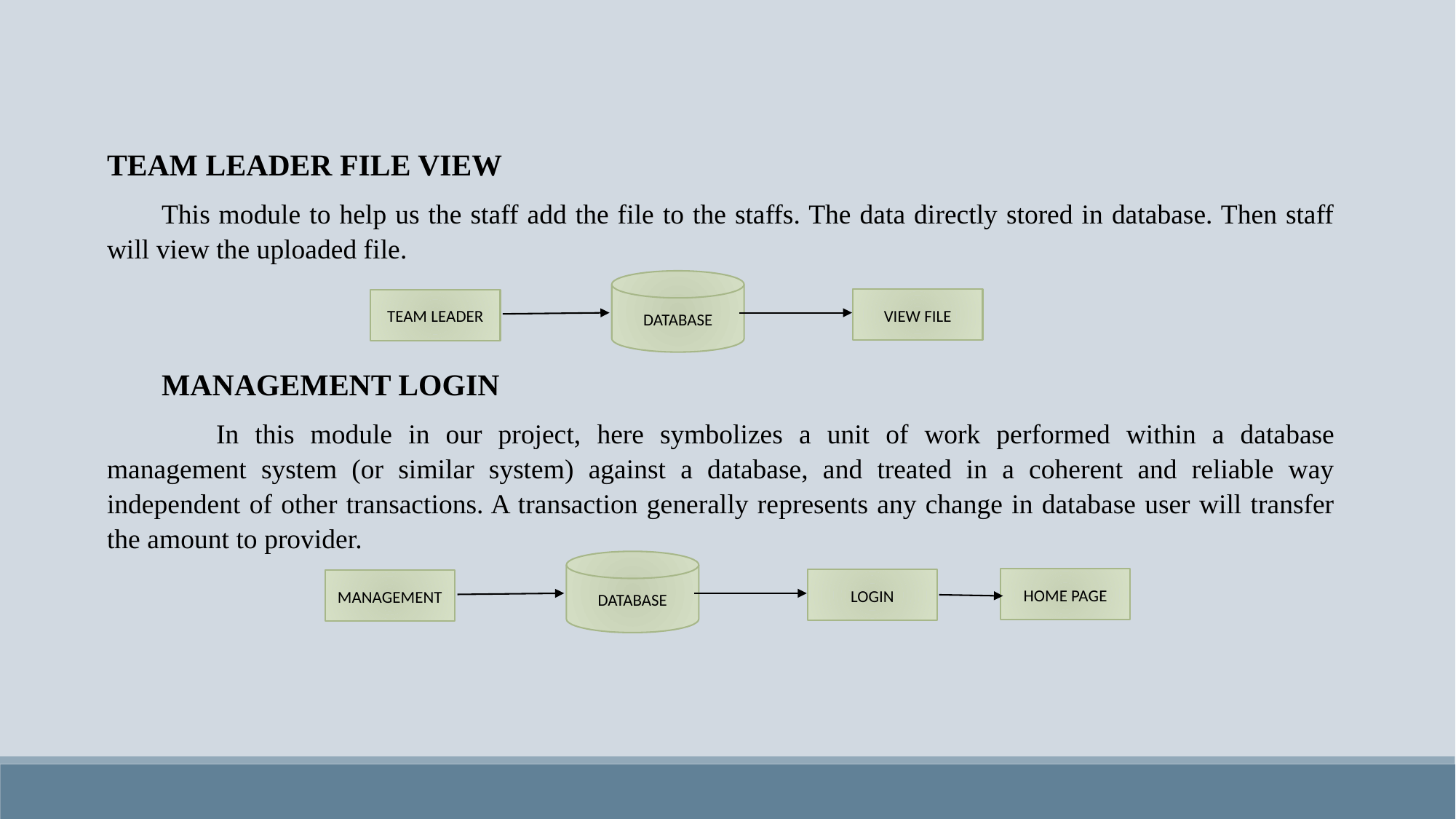

TEAM LEADER FILE VIEW
This module to help us the staff add the file to the staffs. The data directly stored in database. Then staff will view the uploaded file.

MANAGEMENT LOGIN
	In this module in our project, here symbolizes a unit of work performed within a database management system (or similar system) against a database, and treated in a coherent and reliable way independent of other transactions. A transaction generally represents any change in database user will transfer the amount to provider.
DATABASE
VIEW FILE
TEAM LEADER
DATABASE
HOME PAGE
LOGIN
MANAGEMENT